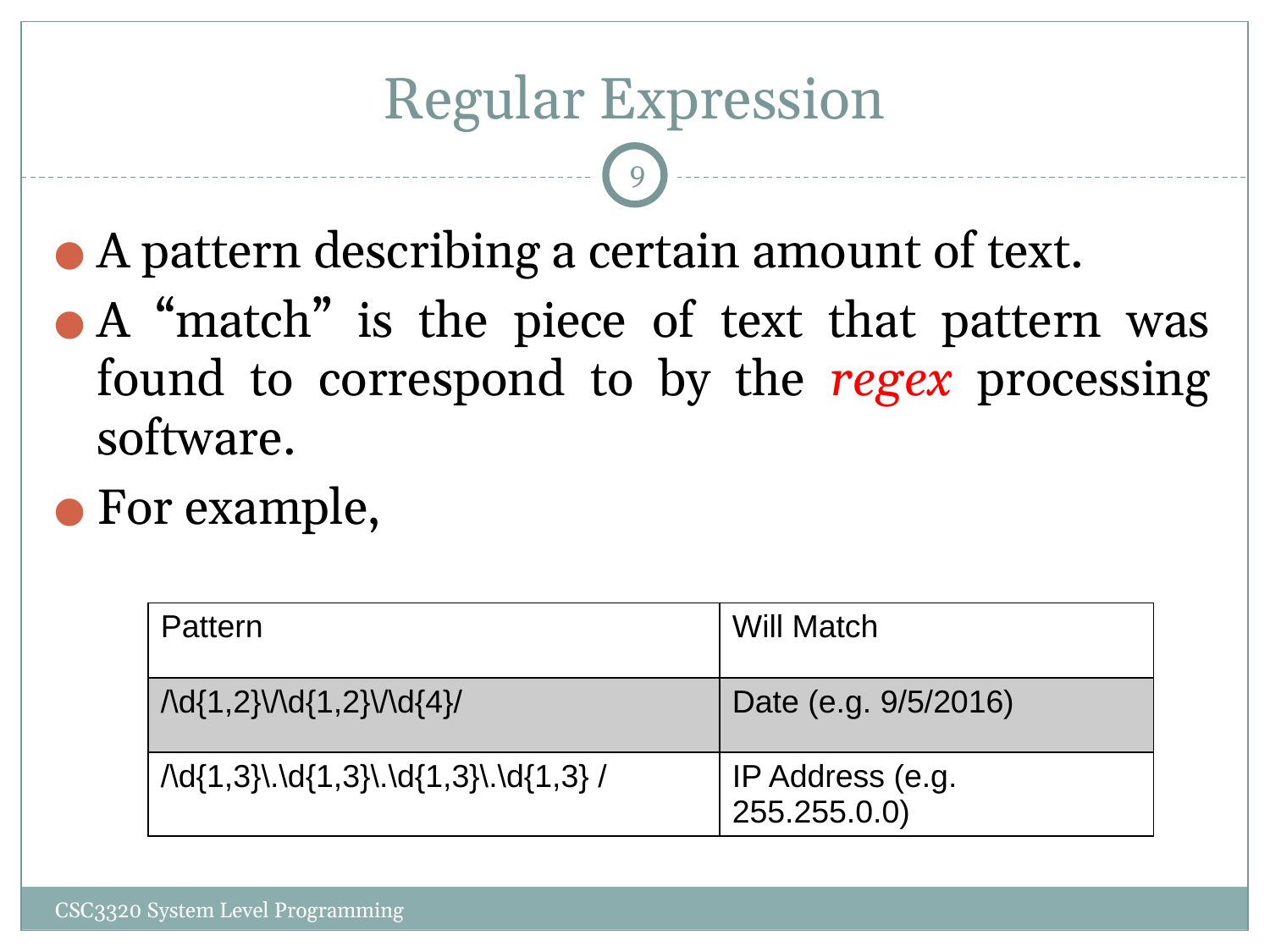

# Regular Expression
9
A pattern describing a certain amount of text.
A “match” is the piece of text that pattern was found to correspond to by the regex processing software.
For example,
| Pattern | Will Match |
| --- | --- |
| /\d{1,2}\/\d{1,2}\/\d{4}/ | Date (e.g. 9/5/2016) |
| /\d{1,3}\.\d{1,3}\.\d{1,3}\.\d{1,3} / | IP Address (e.g. 255.255.0.0) |
CSC3320 System Level Programming